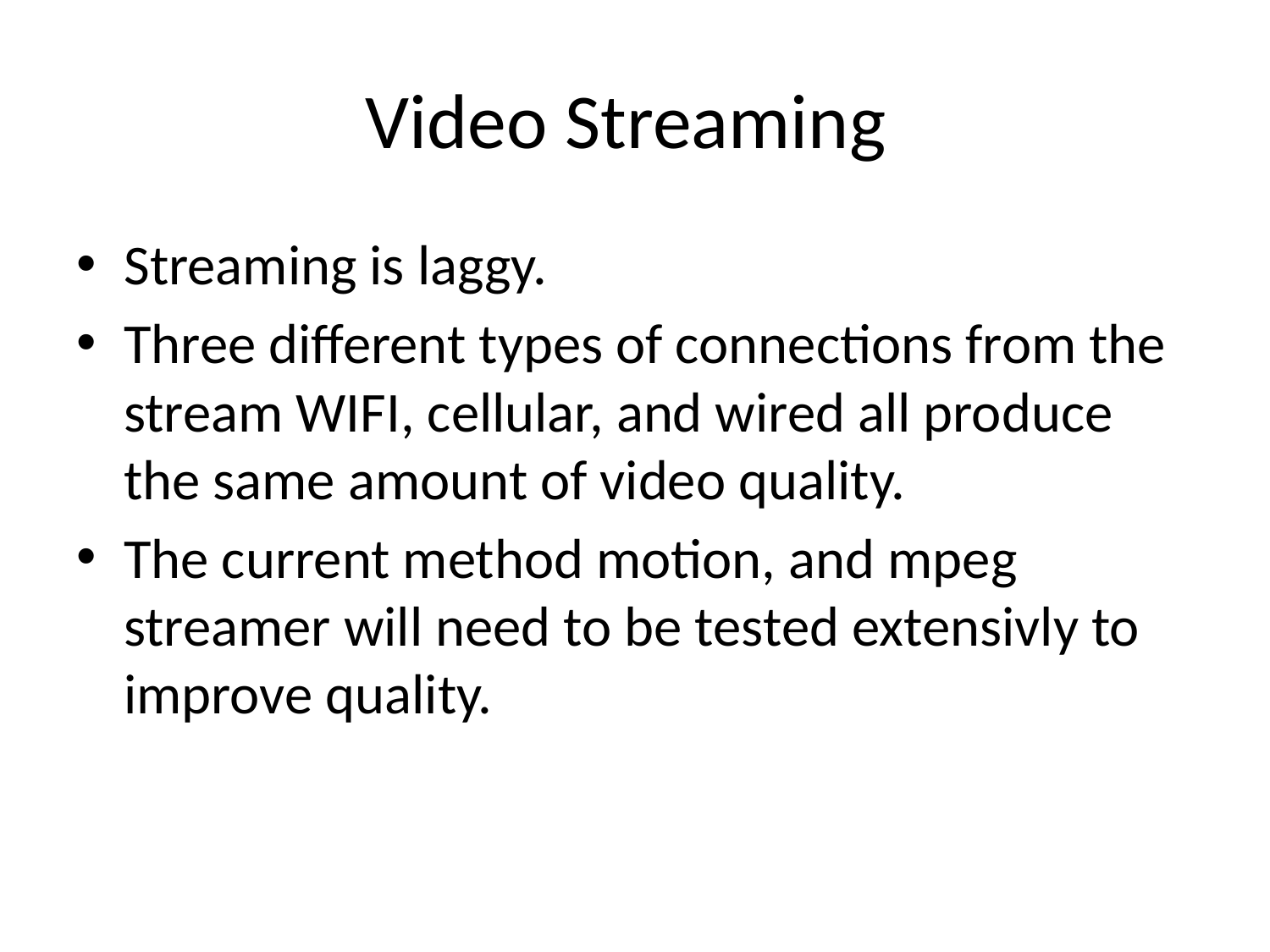

# Video Streaming
Streaming is laggy.
Three different types of connections from the stream WIFI, cellular, and wired all produce the same amount of video quality.
The current method motion, and mpeg streamer will need to be tested extensivly to improve quality.